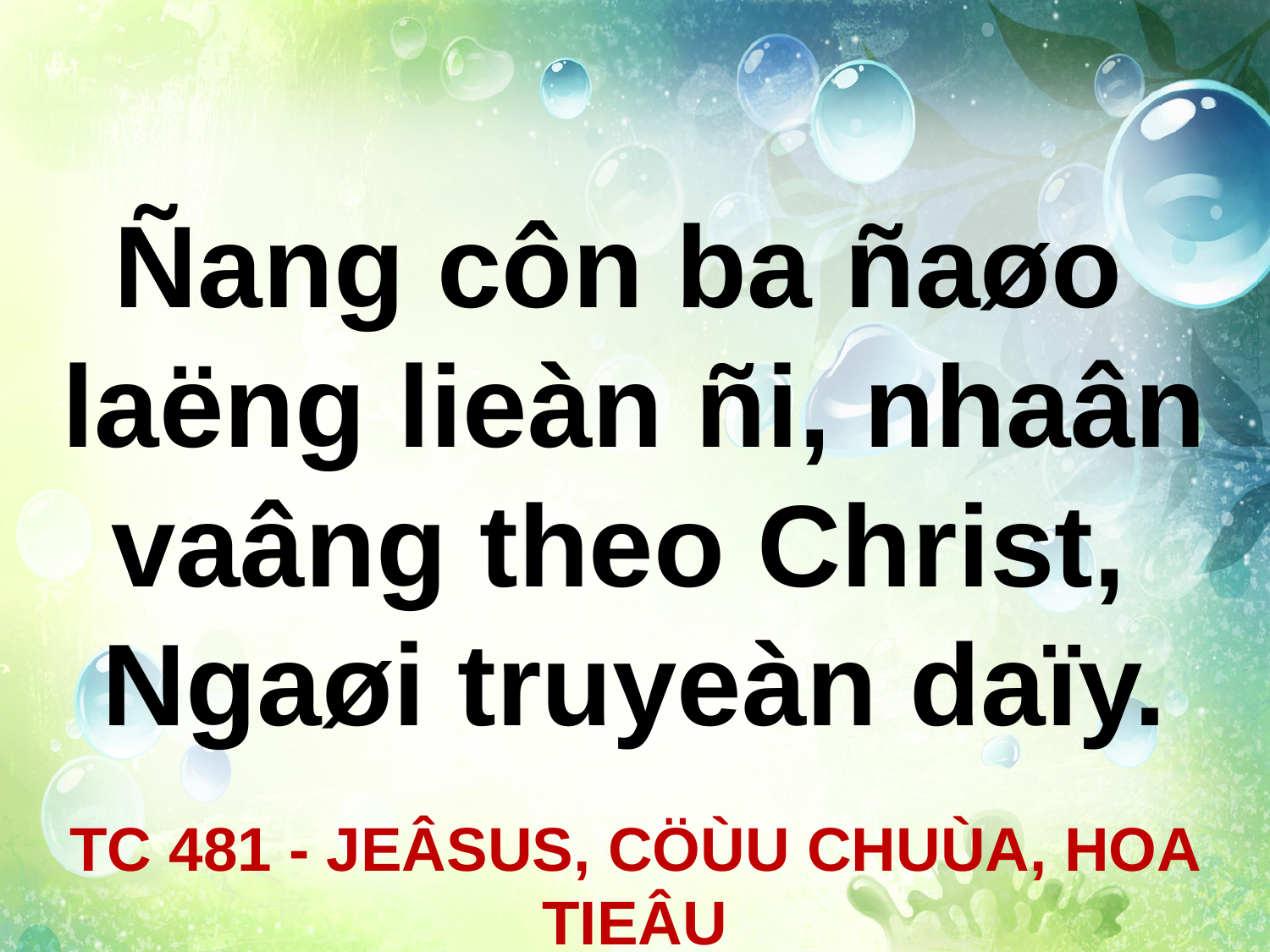

Ñang côn ba ñaøo
laëng lieàn ñi, nhaân vaâng theo Christ,
Ngaøi truyeàn daïy.
TC 481 - JEÂSUS, CÖÙU CHUÙA, HOA TIEÂU